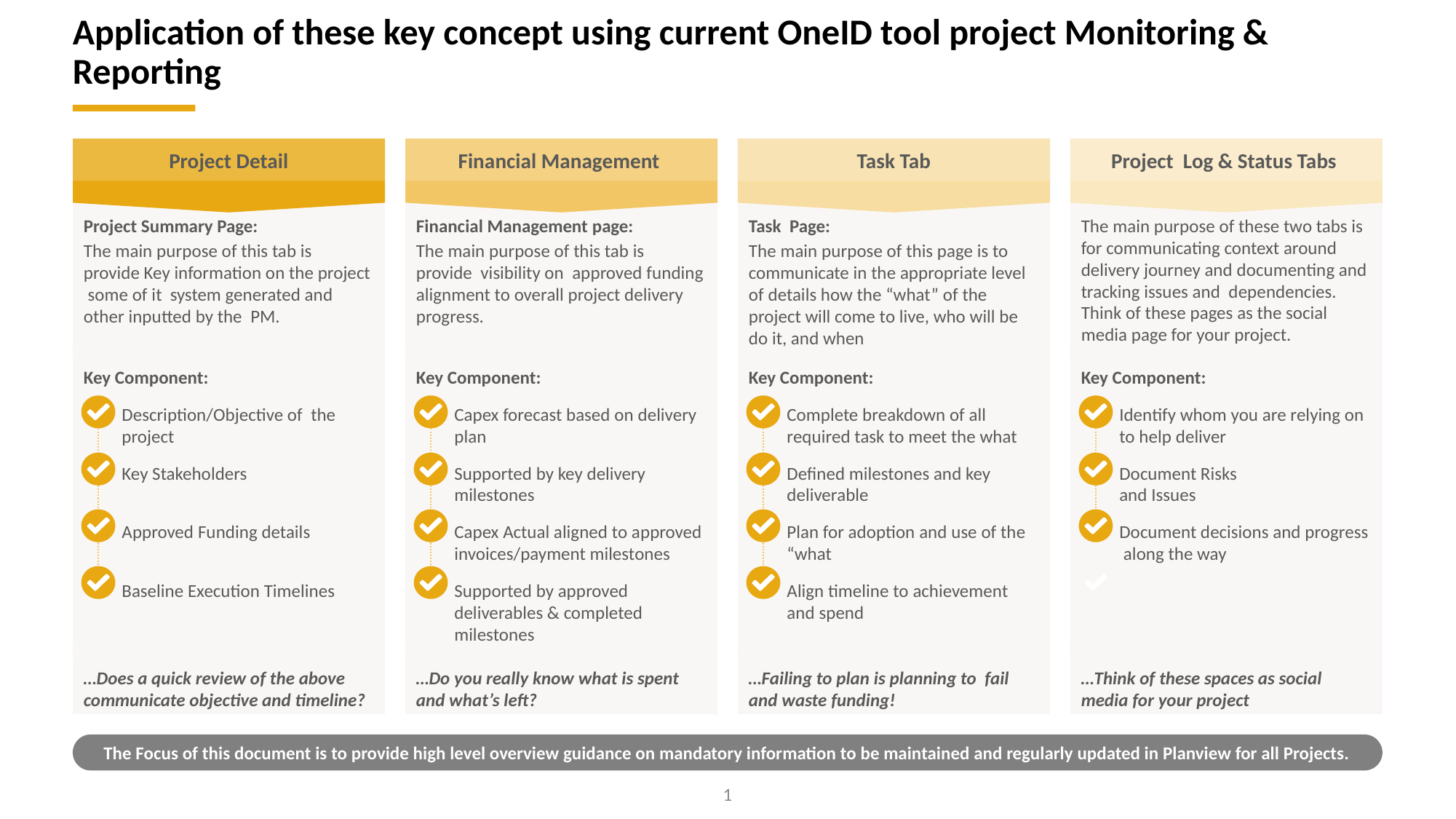

# Application of these key concept using current OneID tool project Monitoring & Reporting
Project Detail
Financial Management
Task Tab
Project  Log & Status Tabs
Project Summary Page:
The main purpose of this tab is  provide Key information on the project  some of it  system generated and other inputted by the  PM.
Financial Management page:
The main purpose of this tab is  provide  visibility on  approved funding alignment to overall project delivery progress.
Task  Page:
The main purpose of this page is to communicate in the appropriate level of details how the “what” of the project will come to live, who will be do it, and when
The main purpose of these two tabs is for communicating context around delivery journey and documenting and tracking issues and  dependencies. Think of these pages as the social media page for your project.

Key Component:
Description/Objective of  the project
Key Stakeholders
Approved Funding details
Baseline Execution Timelines
Key Component:
Capex forecast based on delivery plan
Supported by key delivery milestones
Capex Actual aligned to approved invoices/payment milestones
Supported by approved deliverables & completed milestones

Key Component:
Complete breakdown of all required task to meet the what
Defined milestones and key deliverable
Plan for adoption and use of the “what
Align timeline to achievement and spend

Key Component:
Identify whom you are relying on to help deliver
Document Risks
and Issues
Document decisions and progress  along the way

…Does a quick review of the above communicate objective and timeline?
…Do you really know what is spent and what’s left?
…Failing to plan is planning to  fail and waste funding!
…Think of these spaces as social  media for your project

The Focus of this document is to provide high level overview guidance on mandatory information to be maintained and regularly updated in Planview for all Projects.